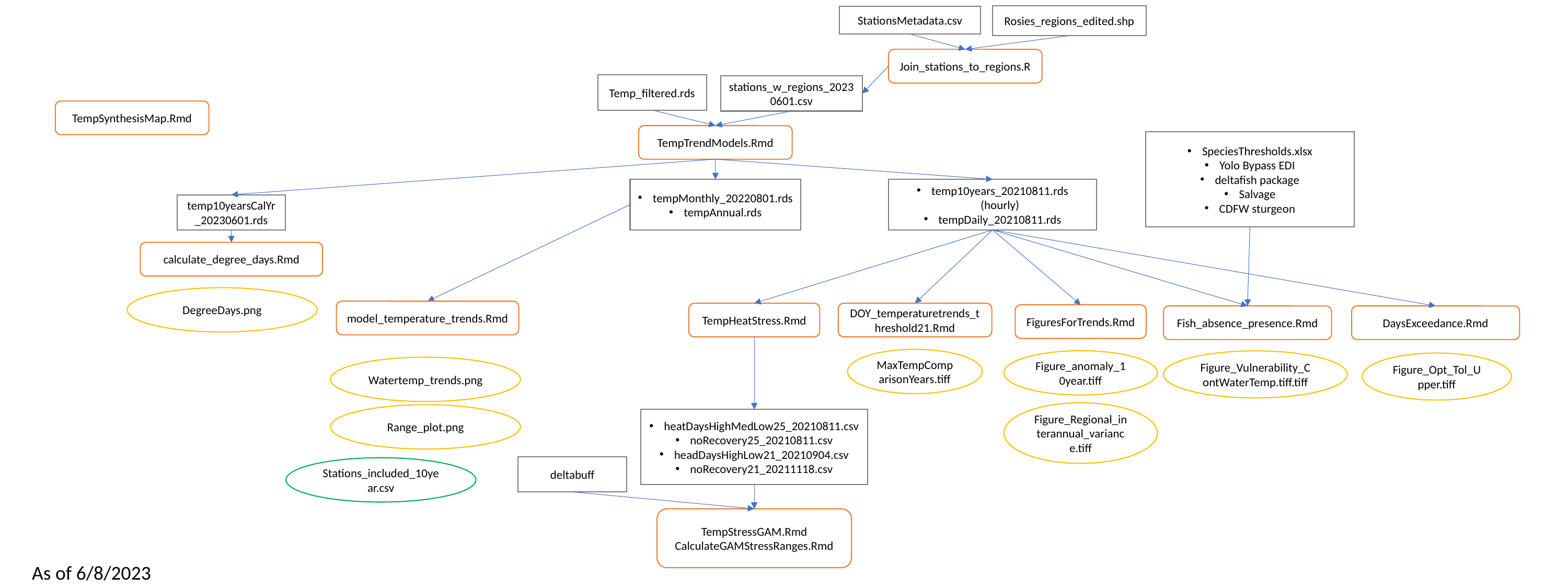

Rosies_regions_edited.shp
StationsMetadata.csv
Join_stations_to_regions.R
Temp_filtered.rds
stations_w_regions_20230601.csv
TempSynthesisMap.Rmd
TempTrendModels.Rmd
SpeciesThresholds.xlsx
Yolo Bypass EDI
deltafish package
Salvage
CDFW sturgeon
tempMonthly_20220801.rds
tempAnnual.rds
temp10years_20210811.rds (hourly)
tempDaily_20210811.rds
temp10yearsCalYr_20230601.rds
calculate_degree_days.Rmd
DegreeDays.png
model_temperature_trends.Rmd
TempHeatStress.Rmd
DOY_temperaturetrends_threshold21.Rmd
FiguresForTrends.Rmd
Fish_absence_presence.Rmd
DaysExceedance.Rmd
MaxTempComparisonYears.tiff
Figure_anomaly_10year.tiff
Figure_Vulnerability_ContWaterTemp.tiff.tiff
Figure_Opt_Tol_Upper.tiff
Watertemp_trends.png
Figure_Regional_interannual_variance.tiff
Range_plot.png
heatDaysHighMedLow25_20210811.csv
noRecovery25_20210811.csv
headDaysHighLow21_20210904.csv
noRecovery21_20211118.csv
deltabuff
Stations_included_10year.csv
TempStressGAM.Rmd
CalculateGAMStressRanges.Rmd
As of 6/8/2023